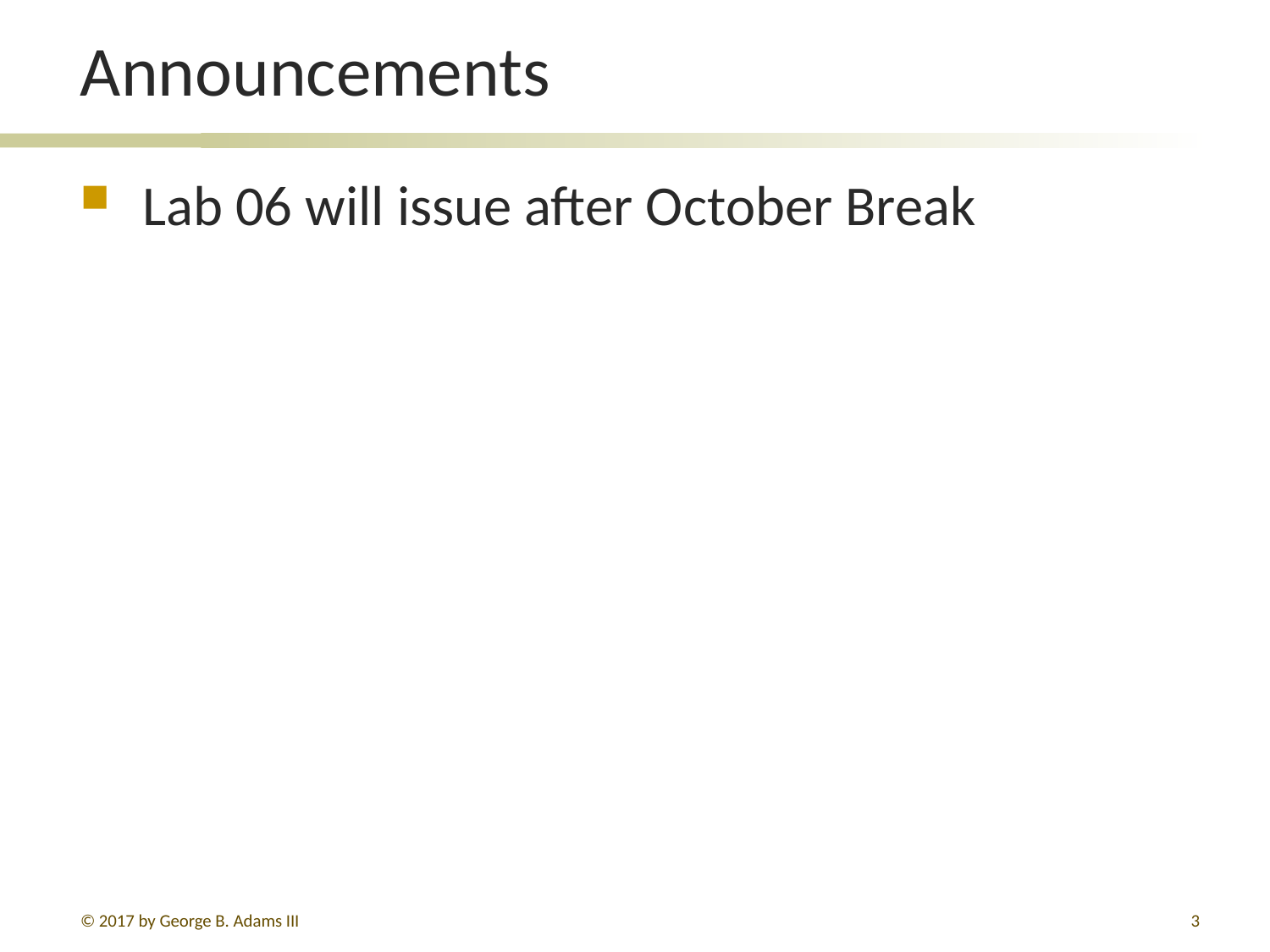

# Announcements
Lab 06 will issue after October Break

© 2017 by George B. Adams III
3